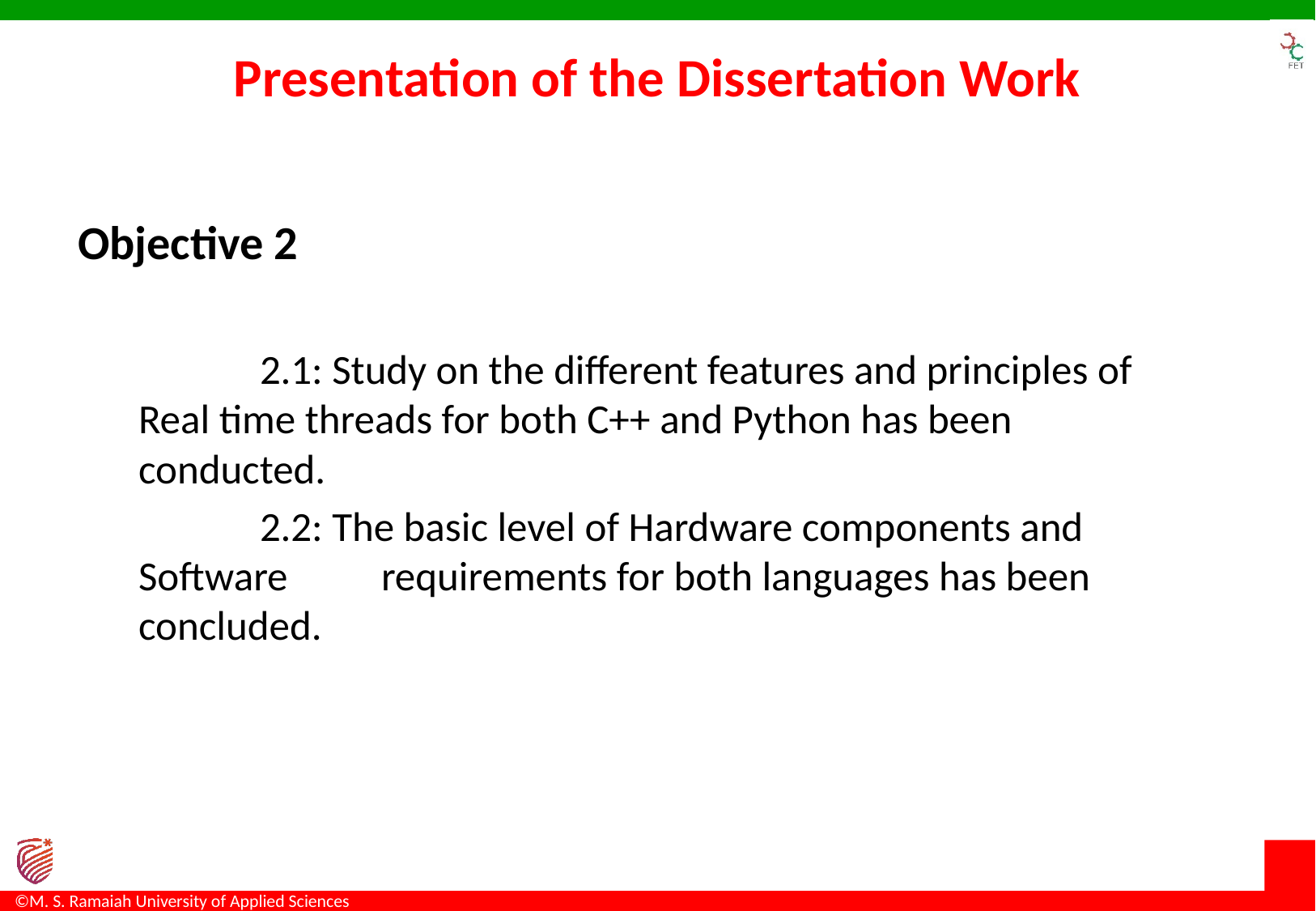

# Presentation of the Dissertation Work

Objective 2

	2.1: Study on the different features and principles of 	Real time threads for both C++ and Python has been 	conducted.
	2.2: The basic level of Hardware components and 	Software 	requirements for both languages has been concluded.